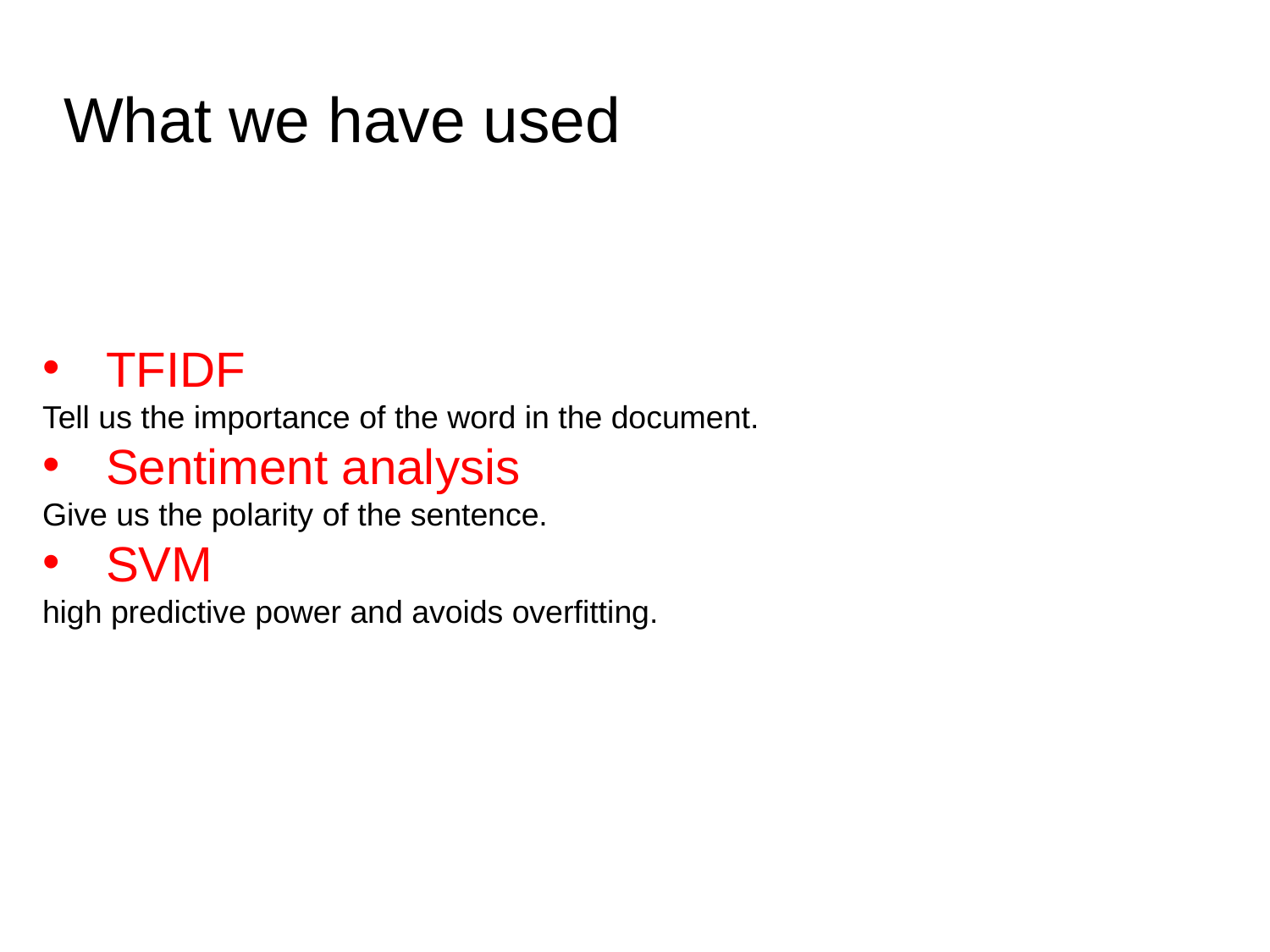

# What we have used
TFIDF
Tell us the importance of the word in the document.
Sentiment analysis
Give us the polarity of the sentence.
SVM
high predictive power and avoids overfitting.